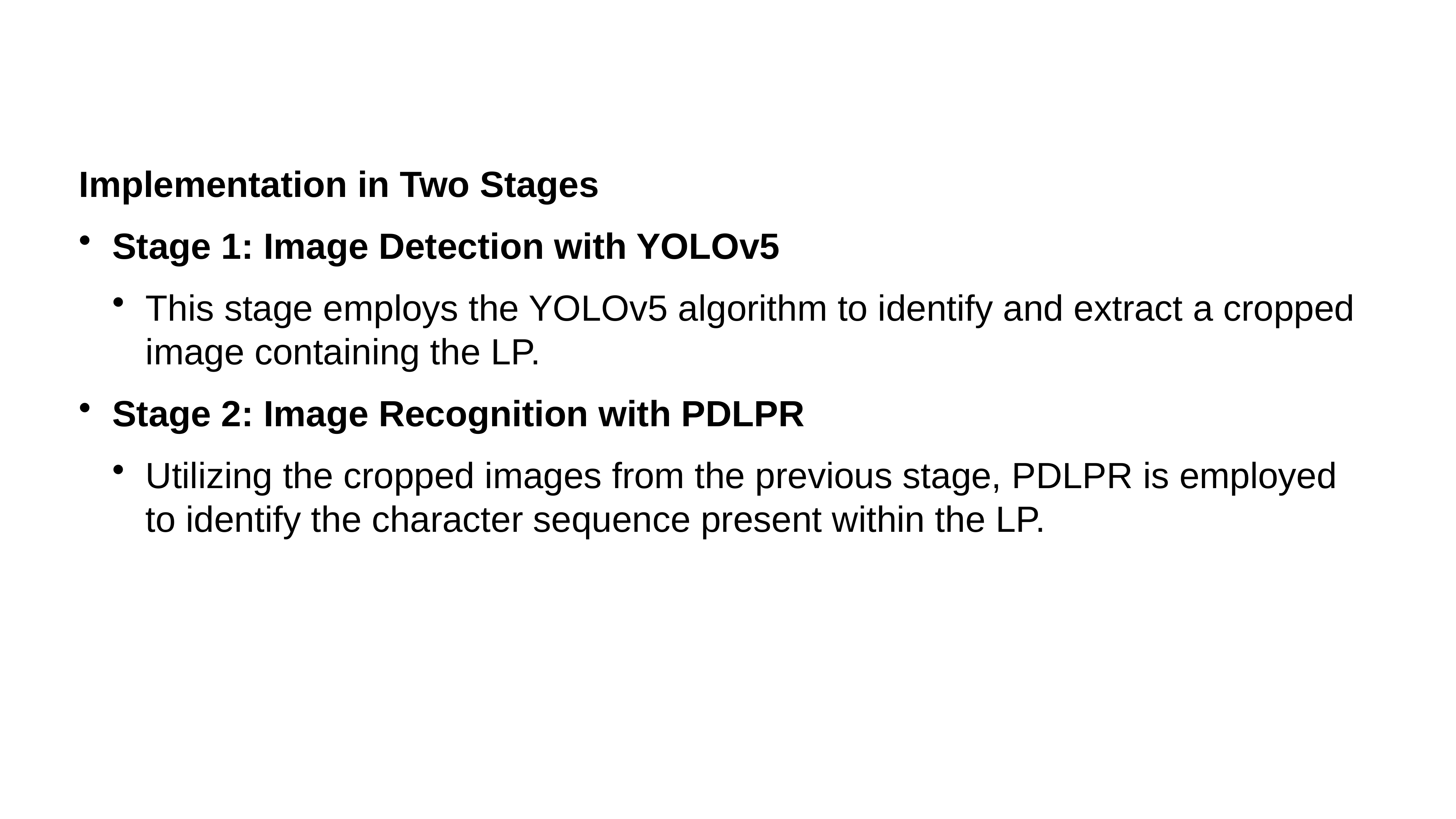

Implementation in Two Stages
Stage 1: Image Detection with YOLOv5
This stage employs the YOLOv5 algorithm to identify and extract a cropped image containing the LP.
Stage 2: Image Recognition with PDLPR
Utilizing the cropped images from the previous stage, PDLPR is employed to identify the character sequence present within the LP.
5